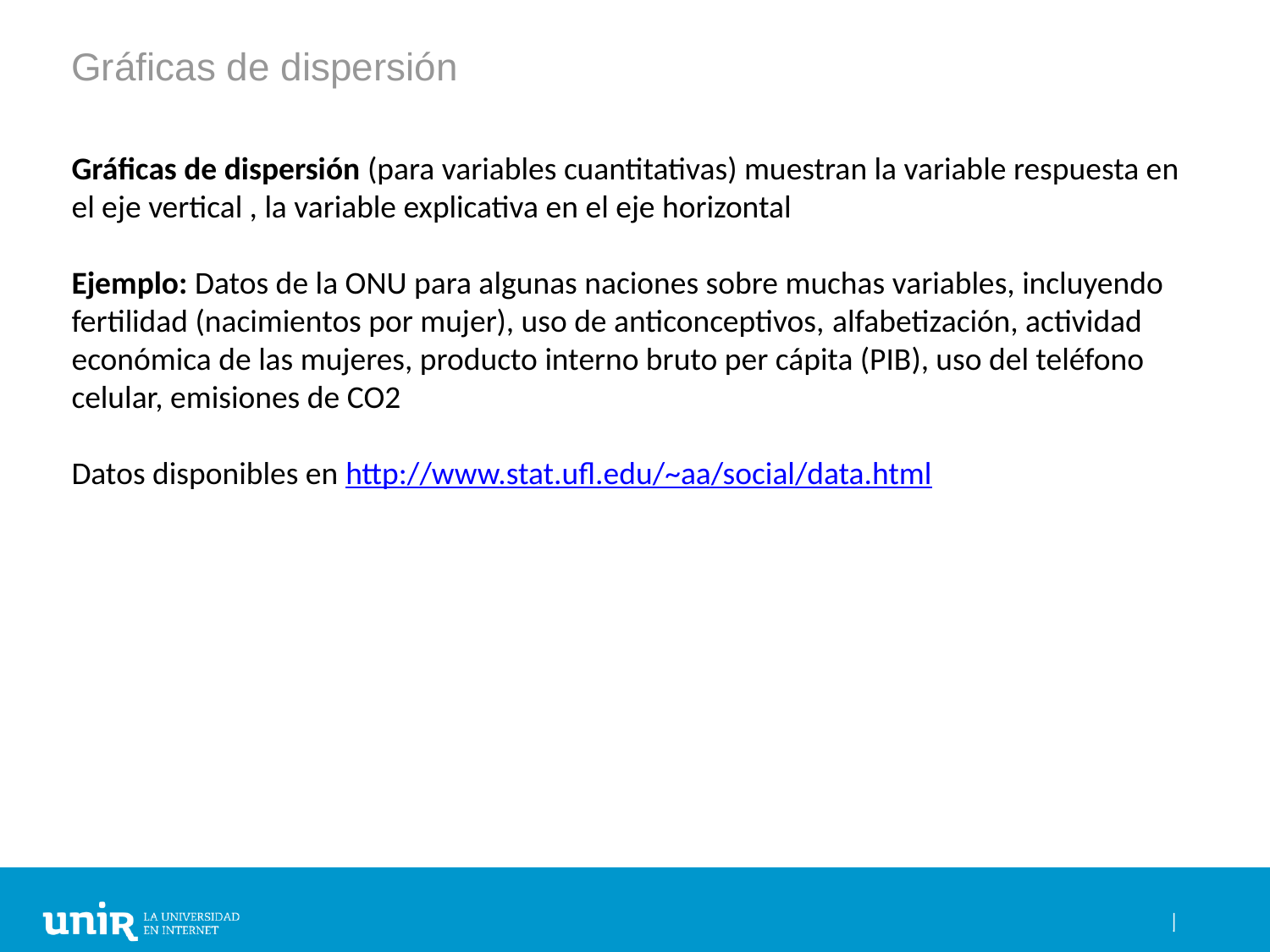

# Gráficas de dispersión
Gráficas de dispersión (para variables cuantitativas) muestran la variable respuesta en el eje vertical , la variable explicativa en el eje horizontal

Ejemplo: Datos de la ONU para algunas naciones sobre muchas variables, incluyendo fertilidad (nacimientos por mujer), uso de anticonceptivos, alfabetización, actividad económica de las mujeres, producto interno bruto per cápita (PIB), uso del teléfono celular, emisiones de CO2

Datos disponibles en http://www.stat.ufl.edu/~aa/social/data.html